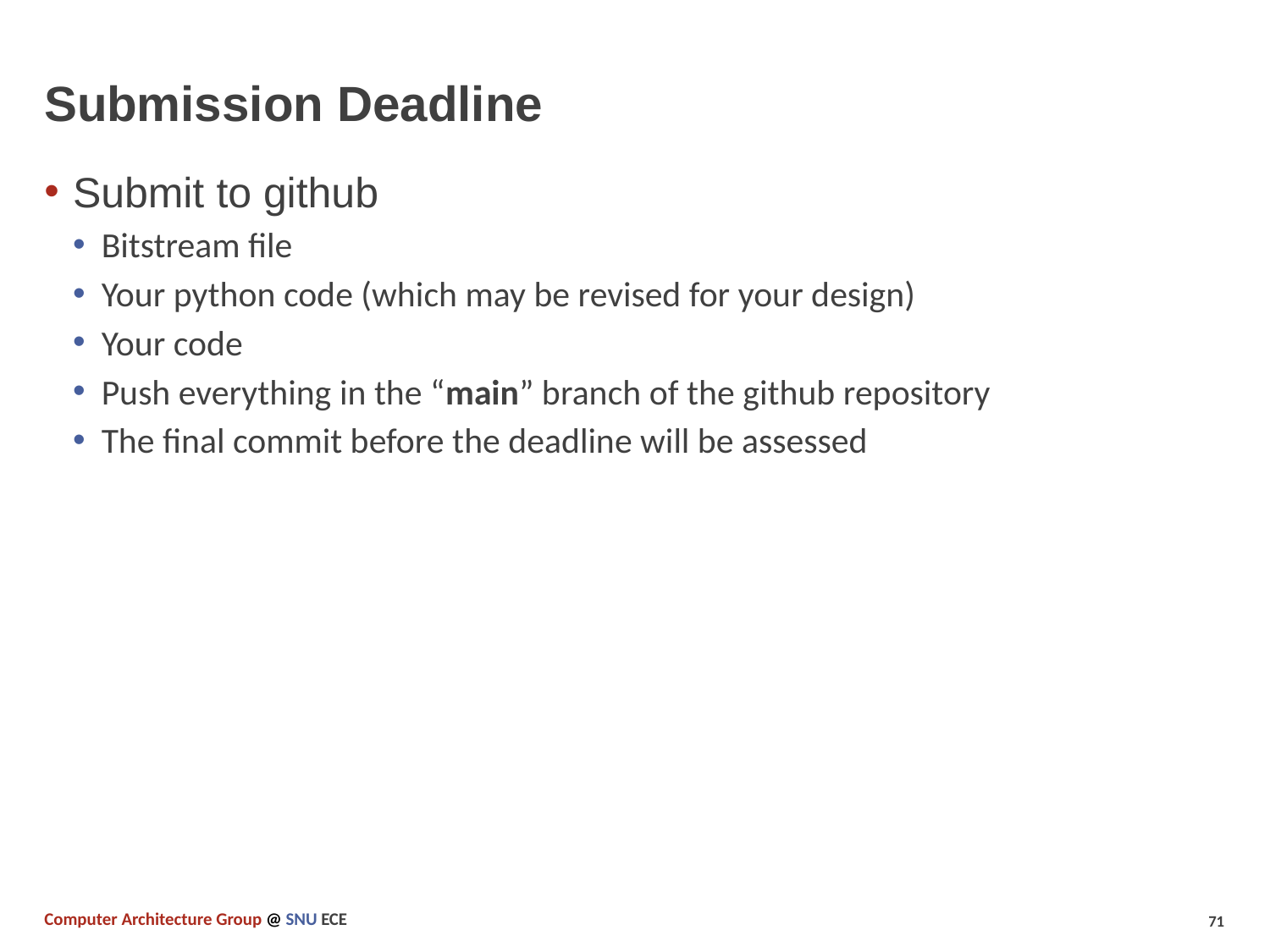

# Submission Deadline
Submit to github
Bitstream file
Your python code (which may be revised for your design)
Your code
Push everything in the “main” branch of the github repository
The final commit before the deadline will be assessed